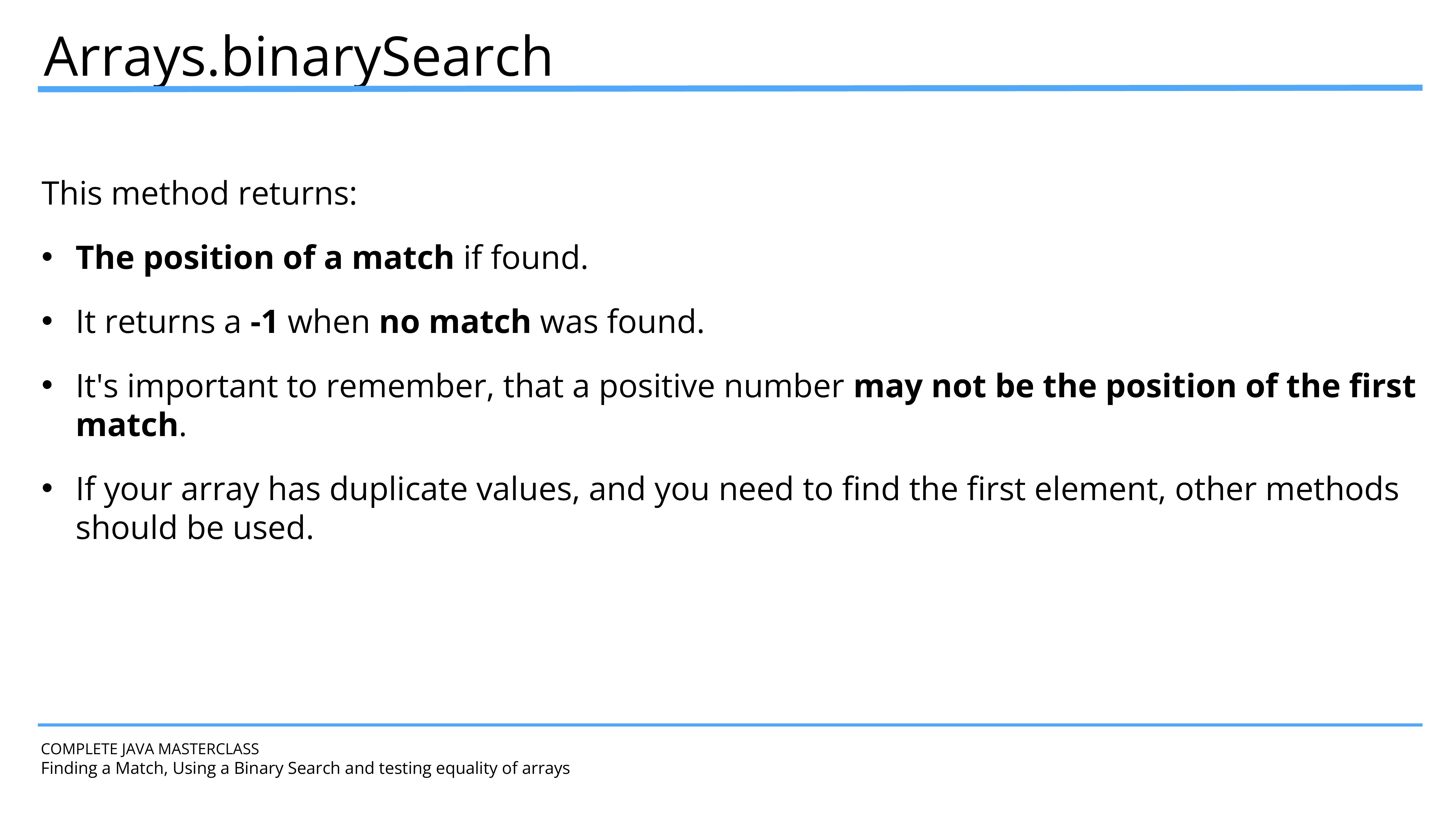

Arrays.binarySearch

This method returns:
The position of a match if found.
It returns a -1 when no match was found.
It's important to remember, that a positive number may not be the position of the first match.
If your array has duplicate values, and you need to find the first element, other methods should be used.

COMPLETE JAVA MASTERCLASS
Finding a Match, Using a Binary Search and testing equality of arrays